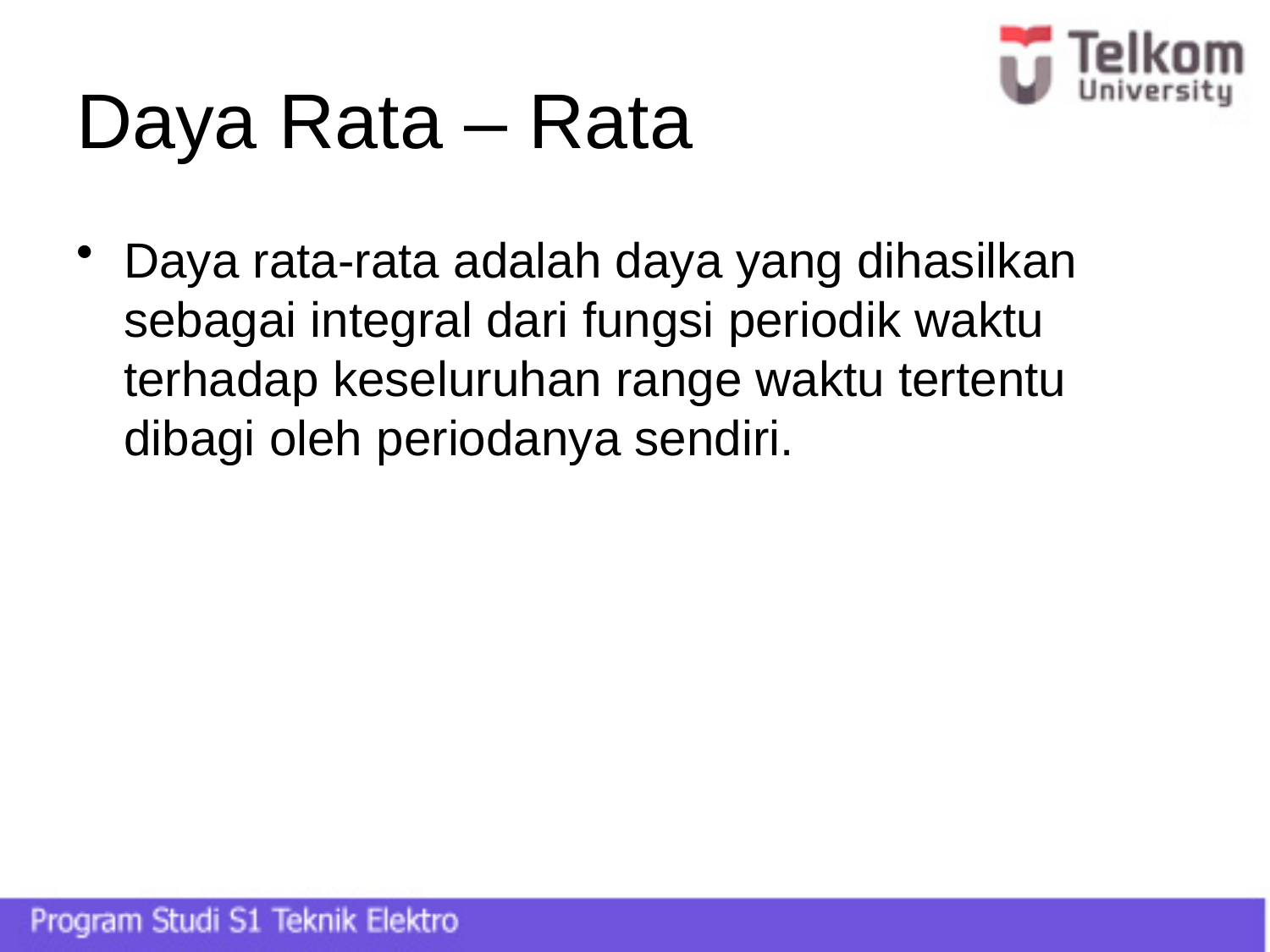

# Daya Rata – Rata
Daya rata-rata adalah daya yang dihasilkan sebagai integral dari fungsi periodik waktu terhadap keseluruhan range waktu tertentu dibagi oleh periodanya sendiri.